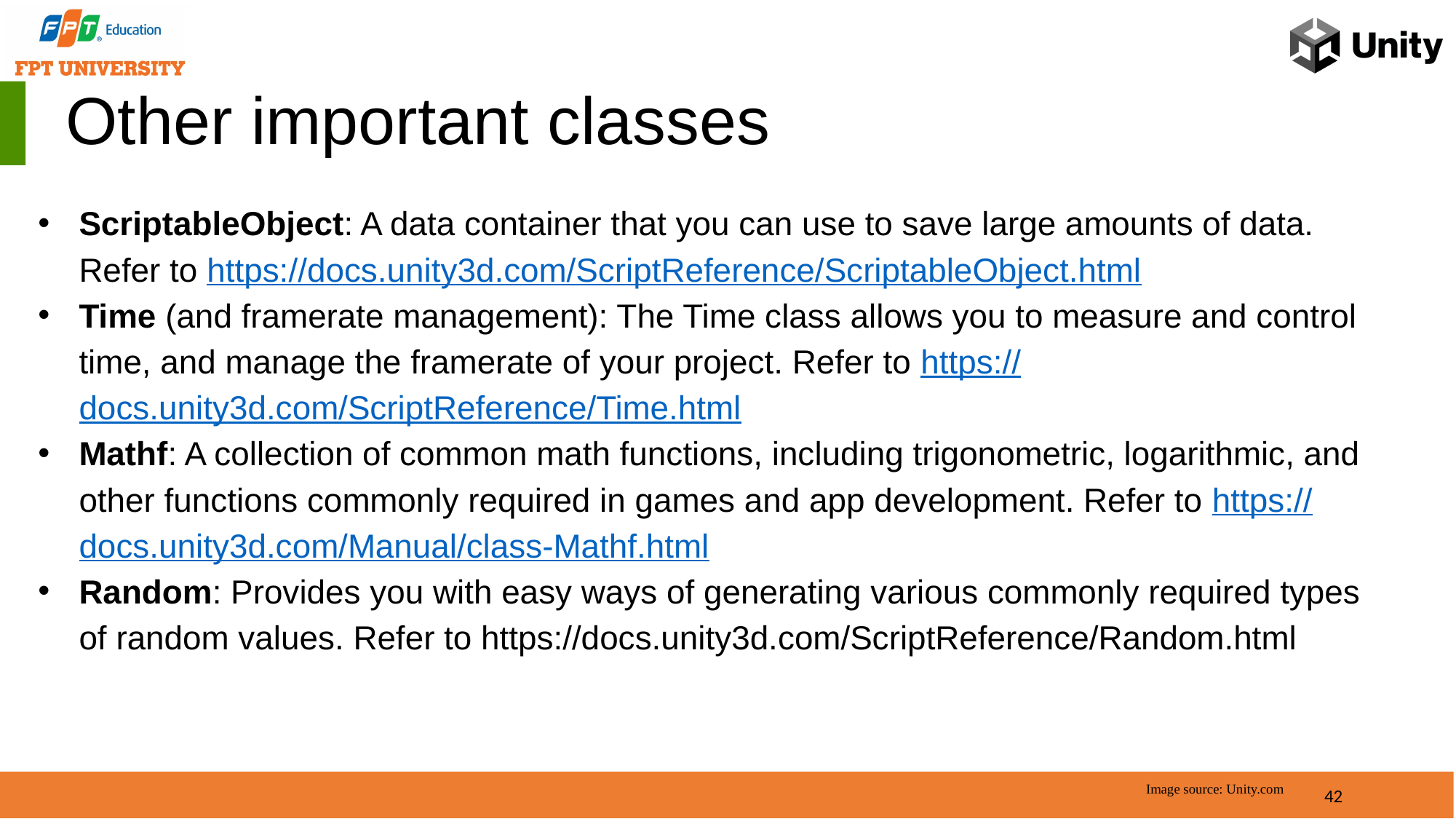

Other important classes

ScriptableObject: A data container that you can use to save large amounts of data. Refer to https://docs.unity3d.com/ScriptReference/ScriptableObject.html
Time (and framerate management): The Time class allows you to measure and control time, and manage the framerate of your project. Refer to https://docs.unity3d.com/ScriptReference/Time.html
Mathf: A collection of common math functions, including trigonometric, logarithmic, and other functions commonly required in games and app development. Refer to https://docs.unity3d.com/Manual/class-Mathf.html
Random: Provides you with easy ways of generating various commonly required types of random values. Refer to https://docs.unity3d.com/ScriptReference/Random.html
42
Image source: Unity.com